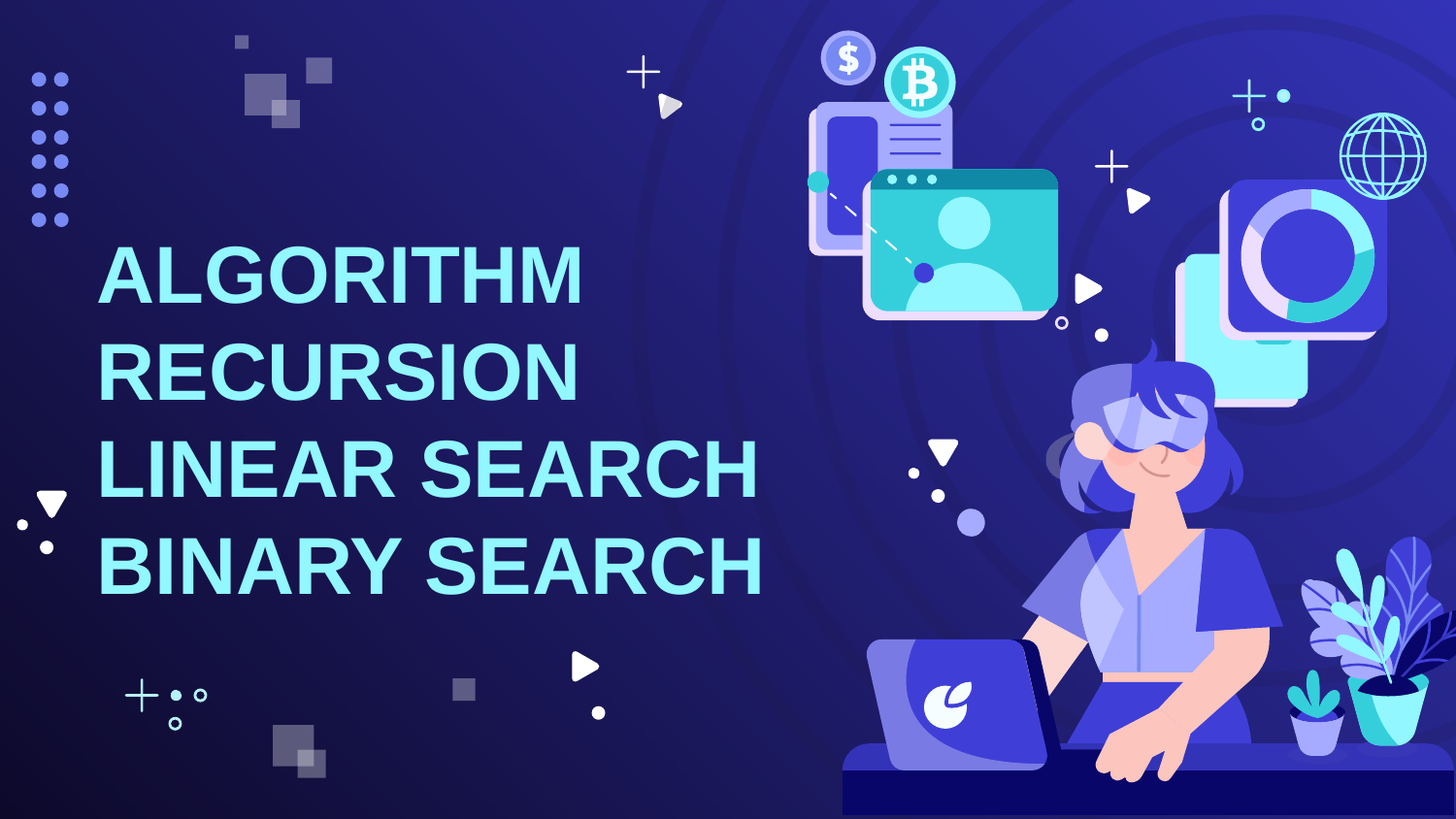

# ALGORITHM RECURSION LINEAR SEARCH BINARY SEARCH